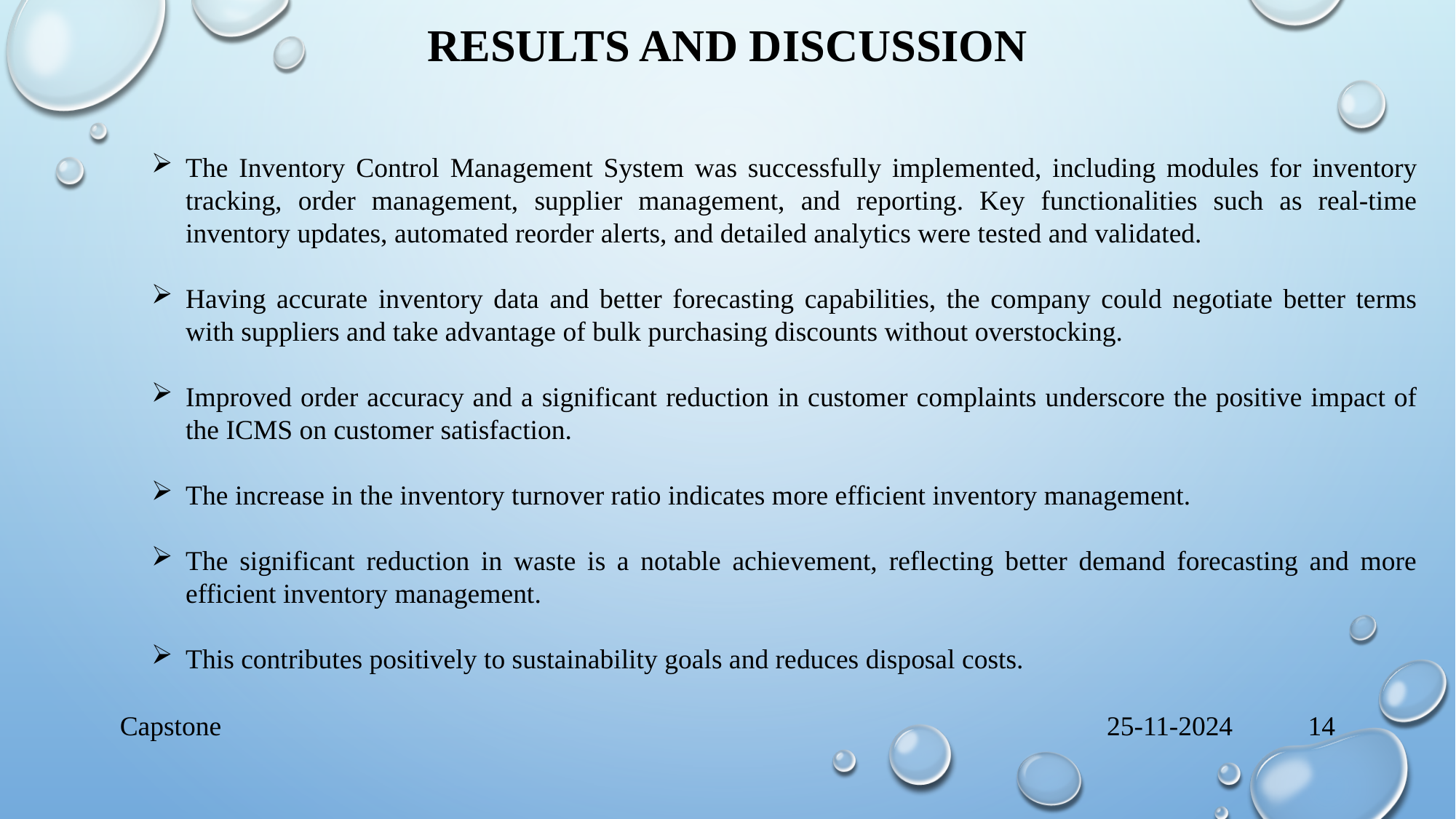

RESULTS AND DISCUSSION
The Inventory Control Management System was successfully implemented, including modules for inventory tracking, order management, supplier management, and reporting. Key functionalities such as real-time inventory updates, automated reorder alerts, and detailed analytics were tested and validated.

Having accurate inventory data and better forecasting capabilities, the company could negotiate better terms with suppliers and take advantage of bulk purchasing discounts without overstocking.

Improved order accuracy and a significant reduction in customer complaints underscore the positive impact of the ICMS on customer satisfaction.

The increase in the inventory turnover ratio indicates more efficient inventory management.

The significant reduction in waste is a notable achievement, reflecting better demand forecasting and more efficient inventory management.

This contributes positively to sustainability goals and reduces disposal costs.
Capstone
25-11-2024
14